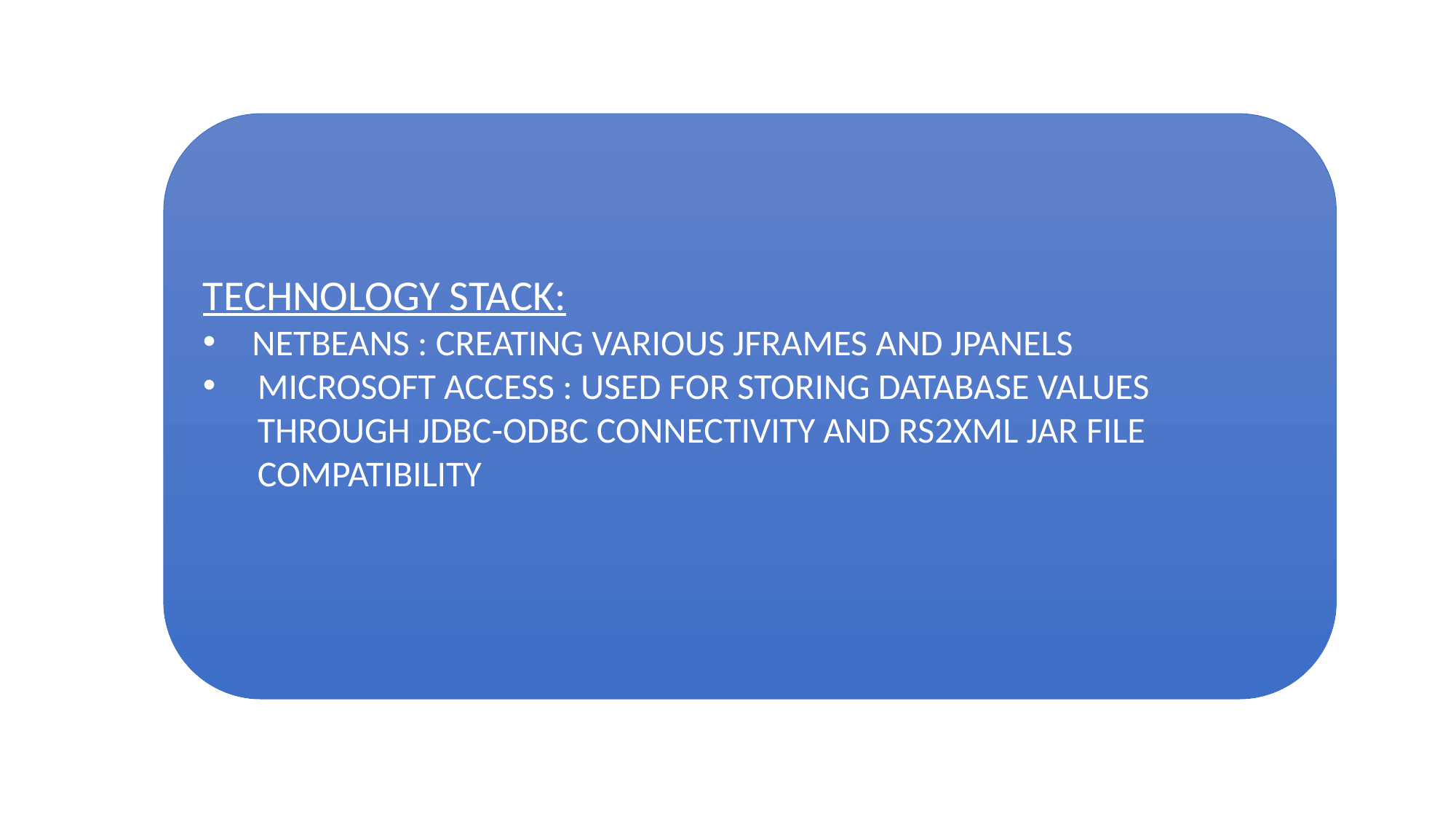

TECHNOLOGY STACK:
 NETBEANS : CREATING VARIOUS JFRAMES AND JPANELS
MICROSOFT ACCESS : USED FOR STORING DATABASE VALUES THROUGH JDBC-ODBC CONNECTIVITY AND RS2XML JAR FILE COMPATIBILITY